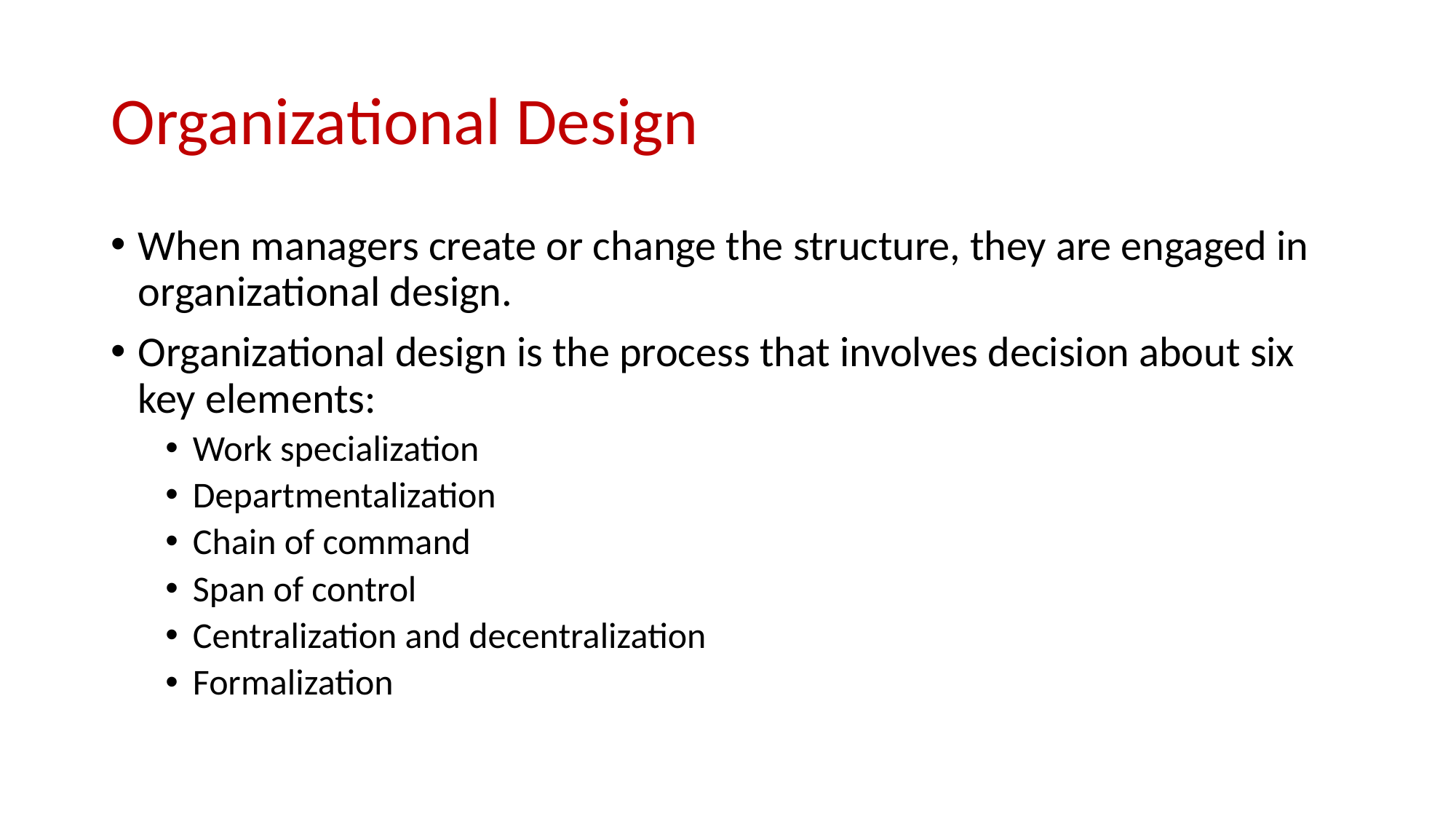

# Organizational Design
When managers create or change the structure, they are engaged in organizational design.
Organizational design is the process that involves decision about six key elements:
Work specialization
Departmentalization
Chain of command
Span of control
Centralization and decentralization
Formalization